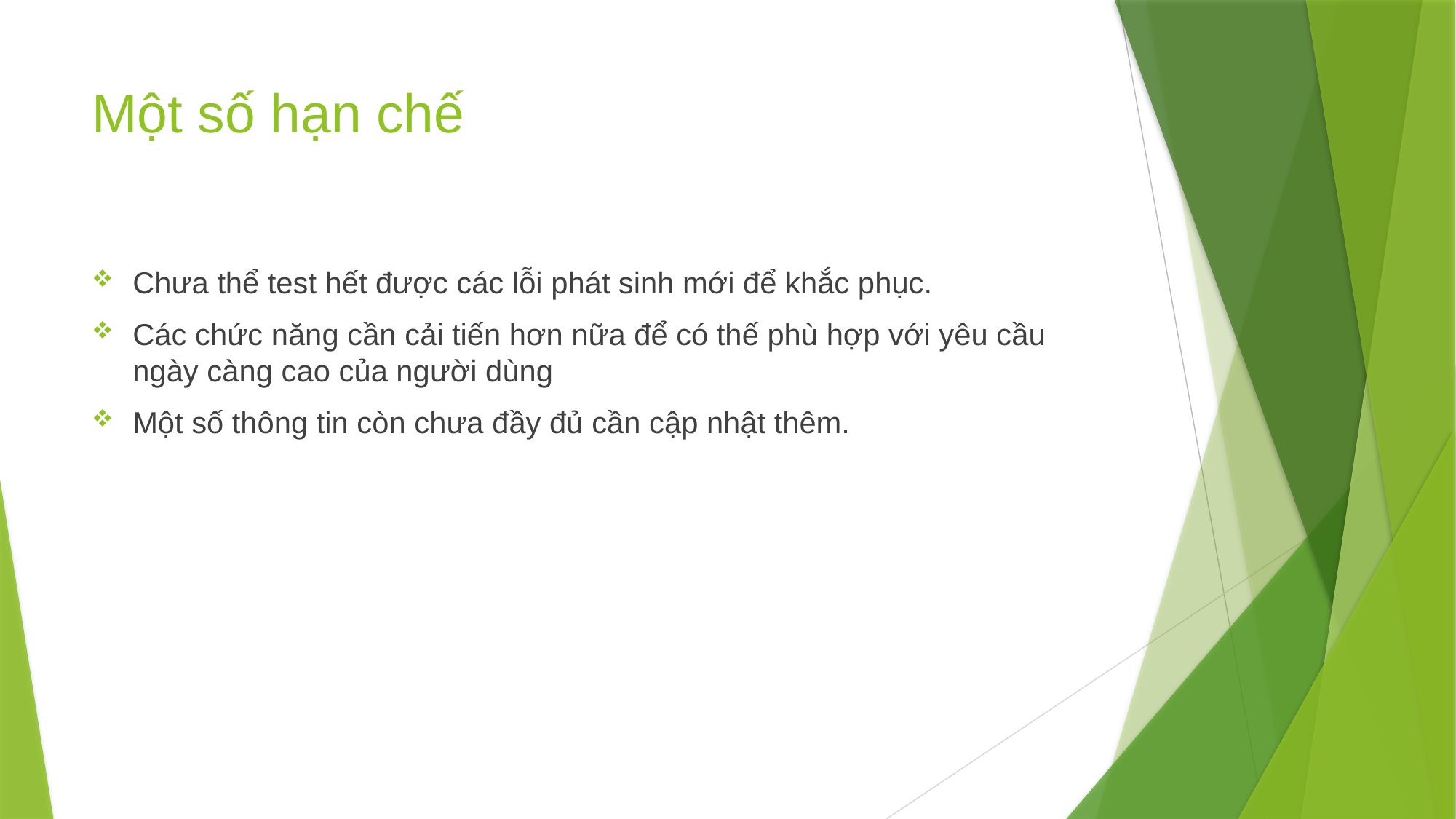

# Một số hạn chế
Chưa thể test hết được các lỗi phát sinh mới để khắc phục.
Các chức năng cần cải tiến hơn nữa để có thế phù hợp với yêu cầu ngày càng cao của người dùng
Một số thông tin còn chưa đầy đủ cần cập nhật thêm.